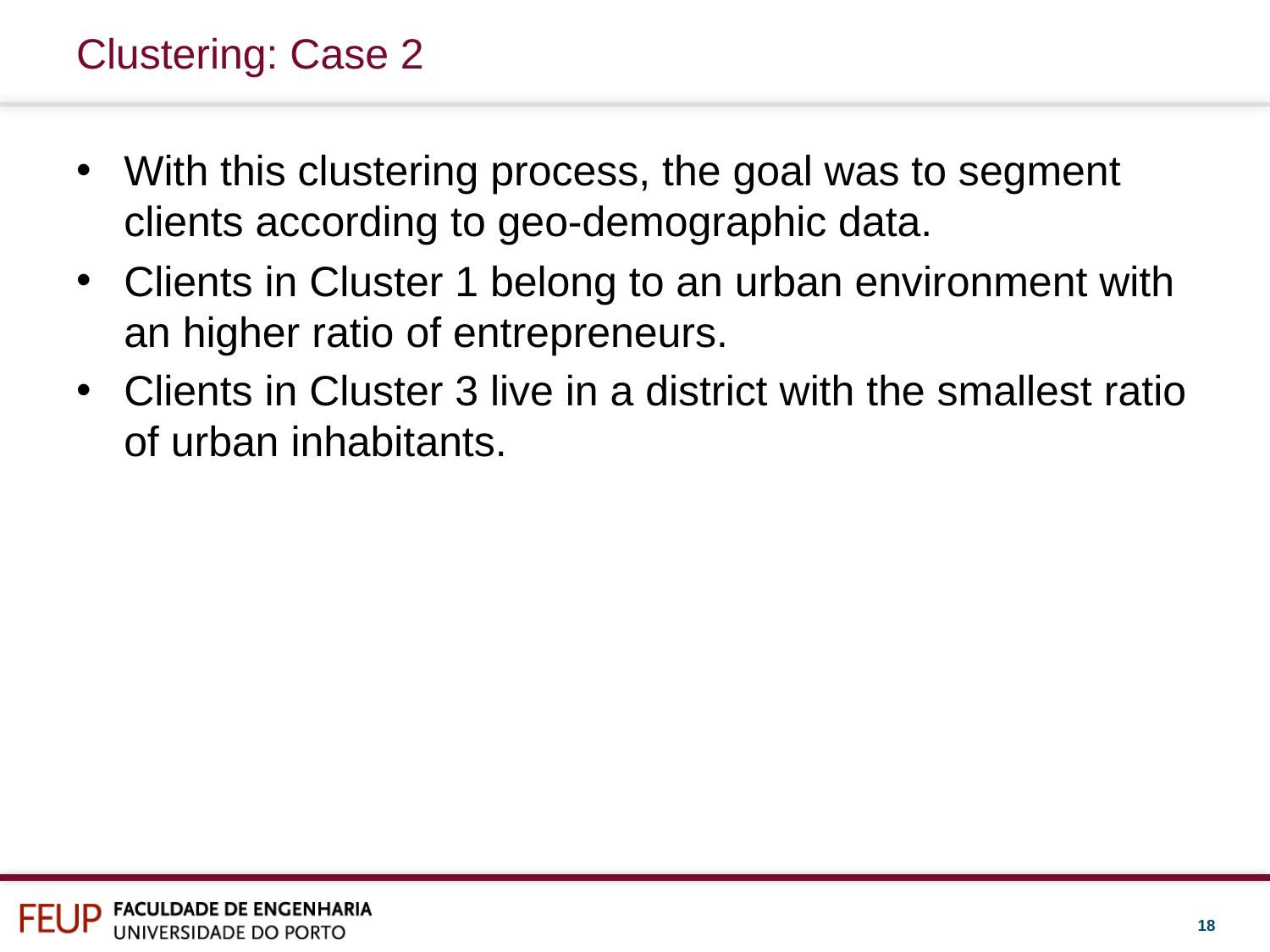

# Clustering: Case 2
With this clustering process, the goal was to segment clients according to geo-demographic data.
Clients in Cluster 1 belong to an urban environment with an higher ratio of entrepreneurs.
Clients in Cluster 3 live in a district with the smallest ratio of urban inhabitants.